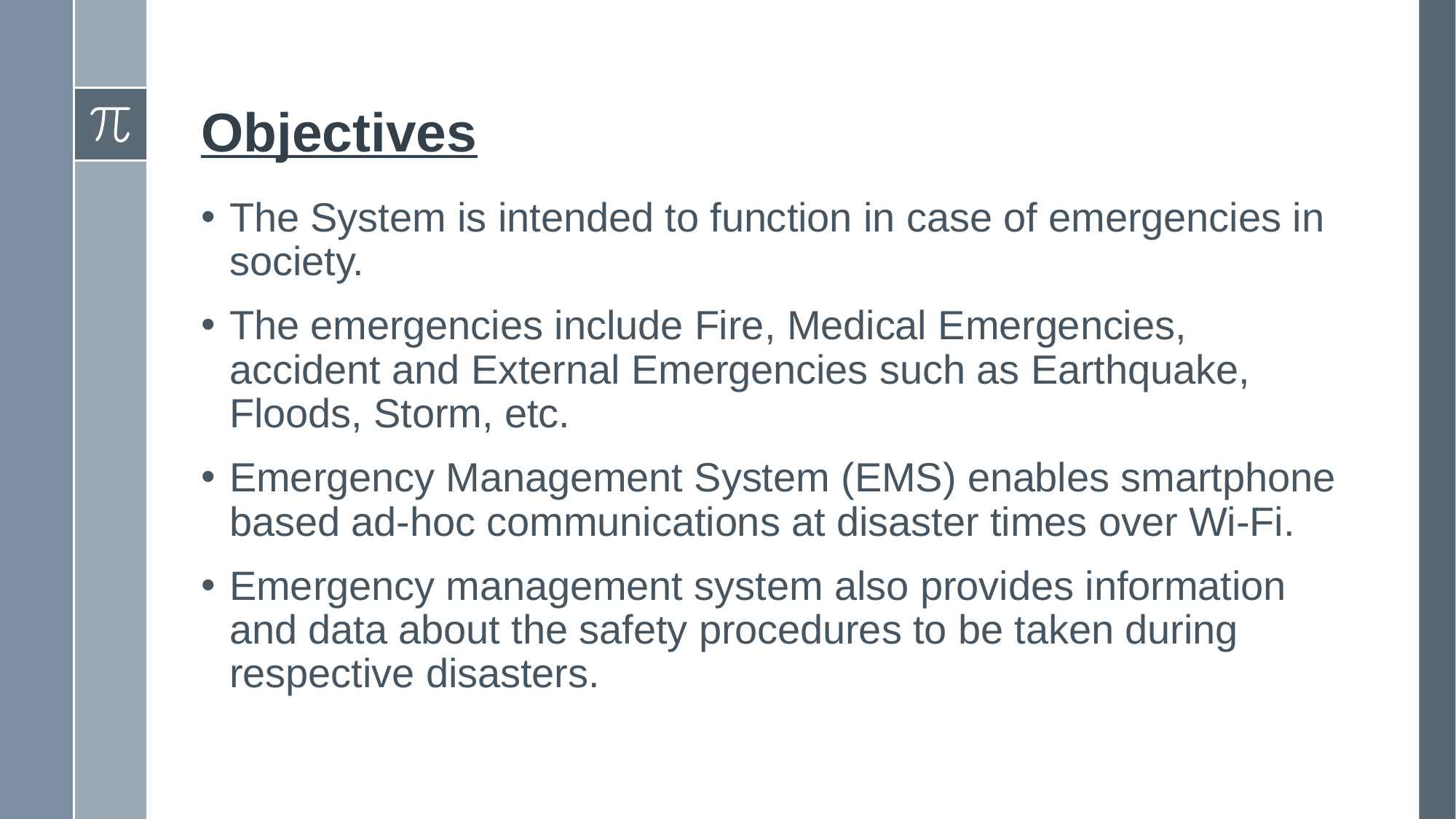

# Objectives
The System is intended to function in case of emergencies in society.
The emergencies include Fire, Medical Emergencies, accident and External Emergencies such as Earthquake, Floods, Storm, etc.
Emergency Management System (EMS) enables smartphone based ad-hoc communications at disaster times over Wi-Fi.
Emergency management system also provides information and data about the safety procedures to be taken during respective disasters.